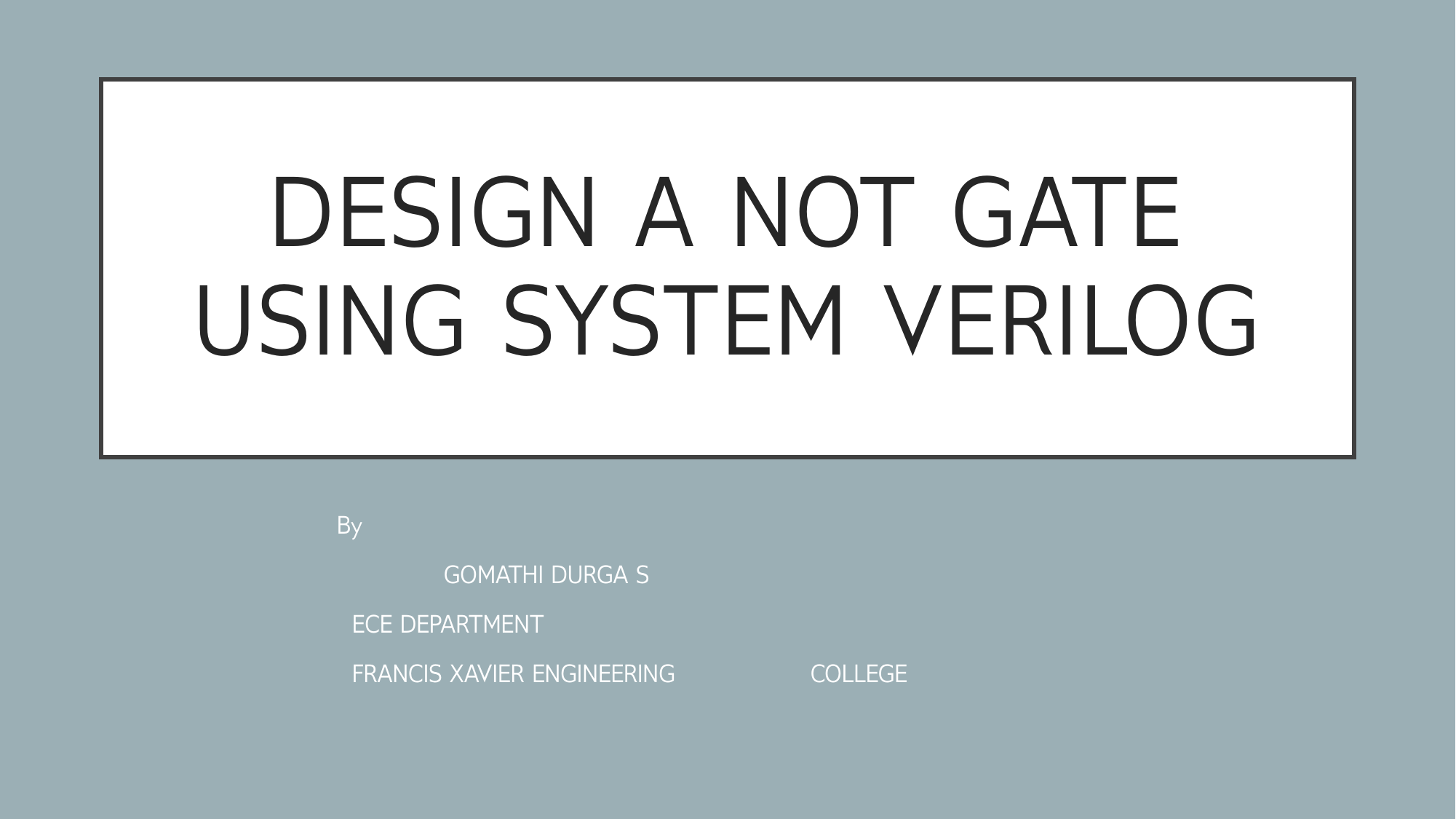

# Design a NOT gate using System Verilog
						By
					    	  GOMATHI DURGA S
						  ECE DEPARTMENT
						  FRANCIS XAVIER ENGINEERING 						  COLLEGE